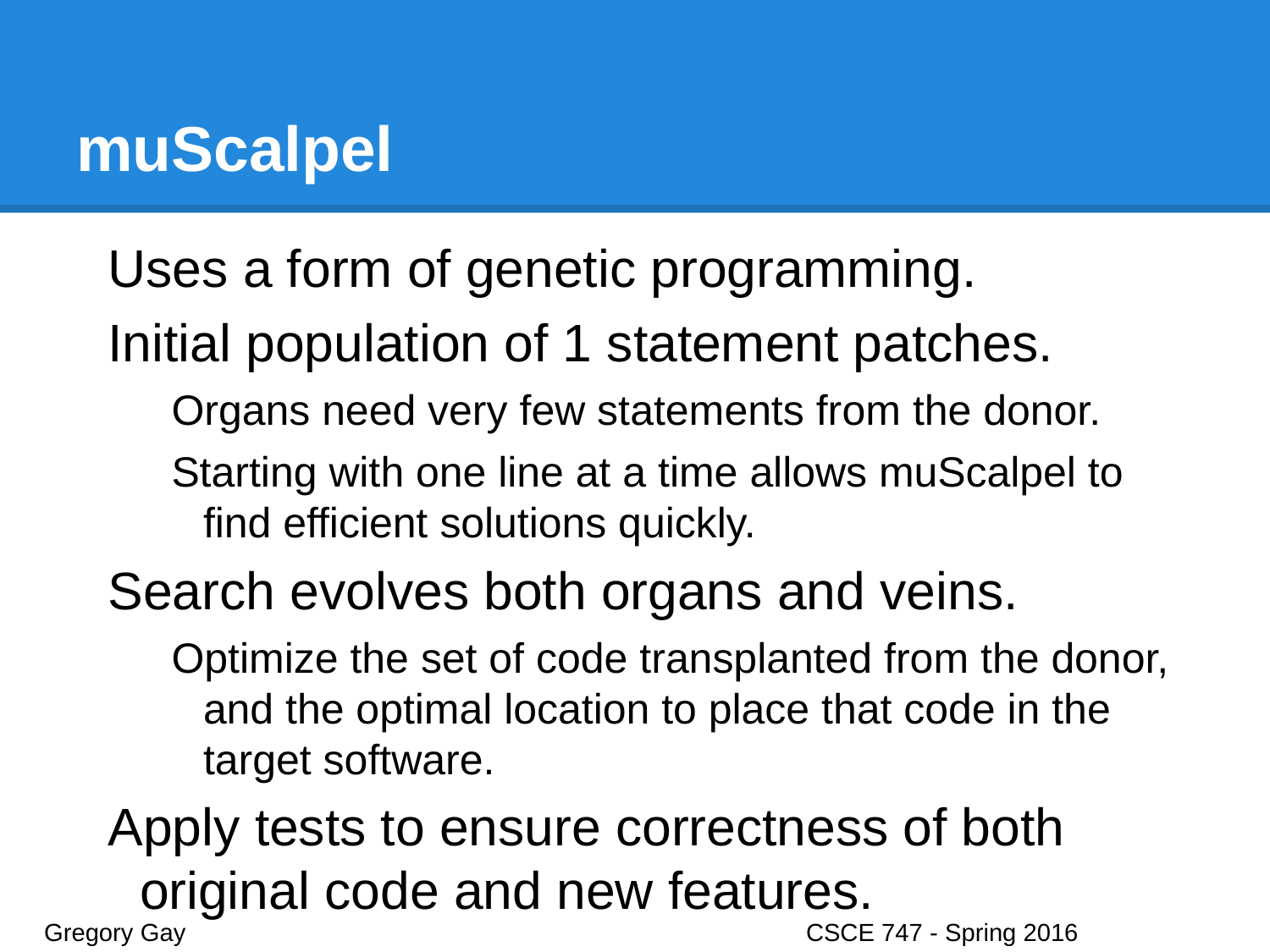

# muScalpel
Uses a form of genetic programming.
Initial population of 1 statement patches.
Organs need very few statements from the donor.
Starting with one line at a time allows muScalpel to find efficient solutions quickly.
Search evolves both organs and veins.
Optimize the set of code transplanted from the donor, and the optimal location to place that code in the target software.
Apply tests to ensure correctness of both original code and new features.
Gregory Gay					CSCE 747 - Spring 2016							36